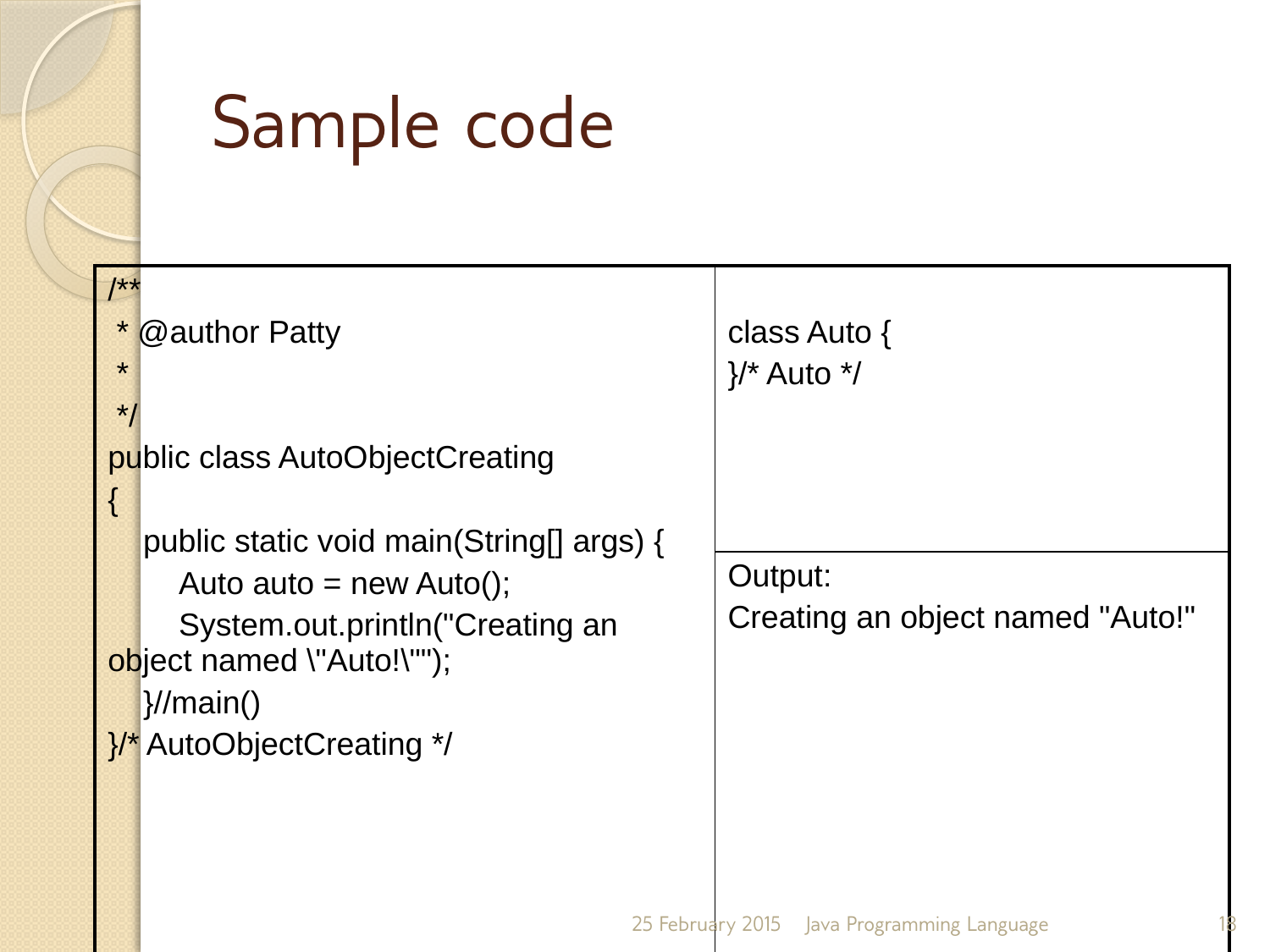

# Sample code
| /\*\* \* @author Patty \* \*/ public class AutoObjectCreating { public static void main(String[] args) { Auto auto = new Auto(); System.out.println("Creating an object named \"Auto!\""); }//main() }/\* AutoObjectCreating \*/ | class Auto { }/\* Auto \*/ |
| --- | --- |
|  | Output: Creating an object named "Auto!" |
25 February 2015
Java Programming Language
18